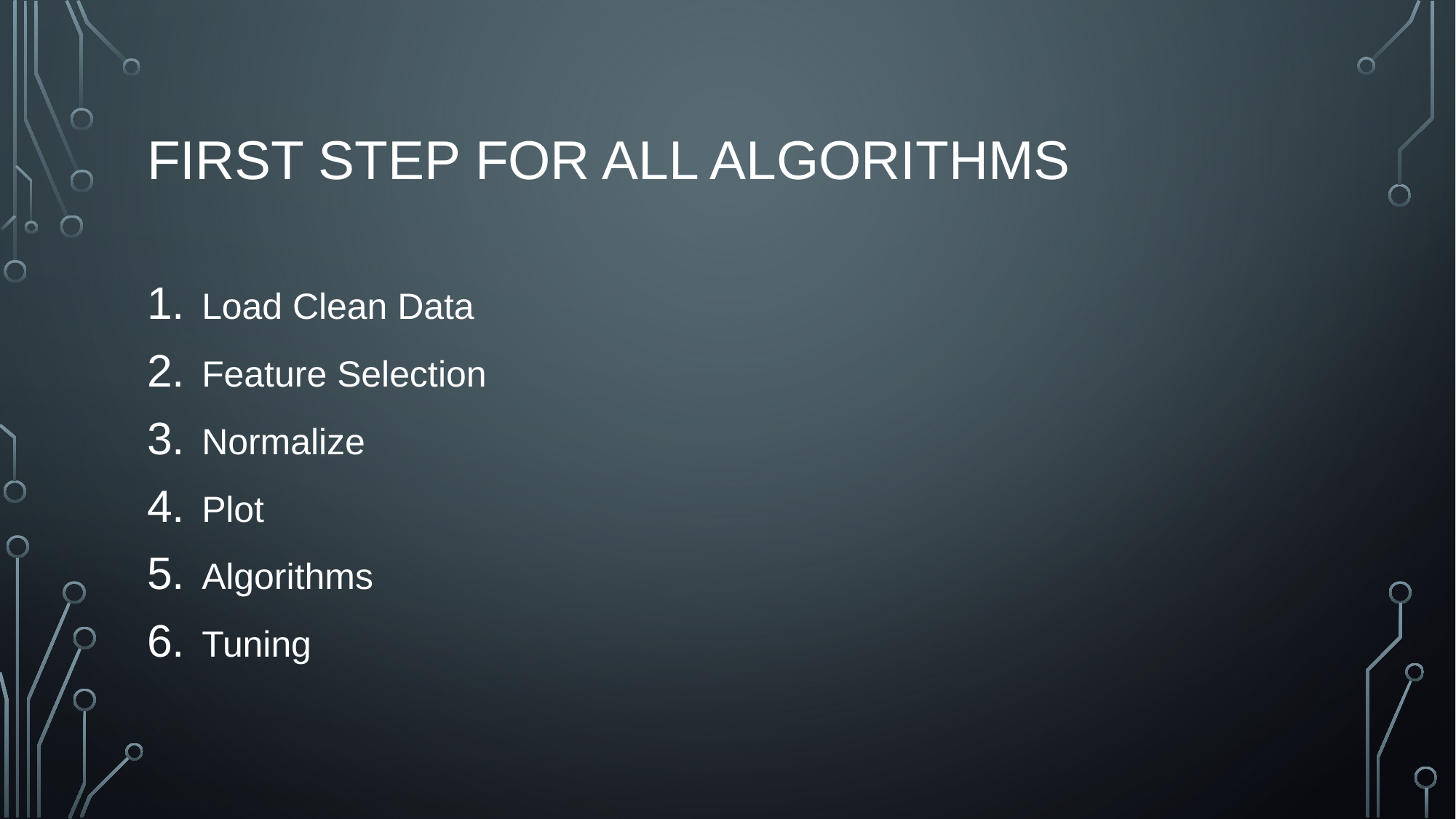

# First Step For All Algorithms
Load Clean Data
Feature Selection
Normalize
Plot
Algorithms
Tuning